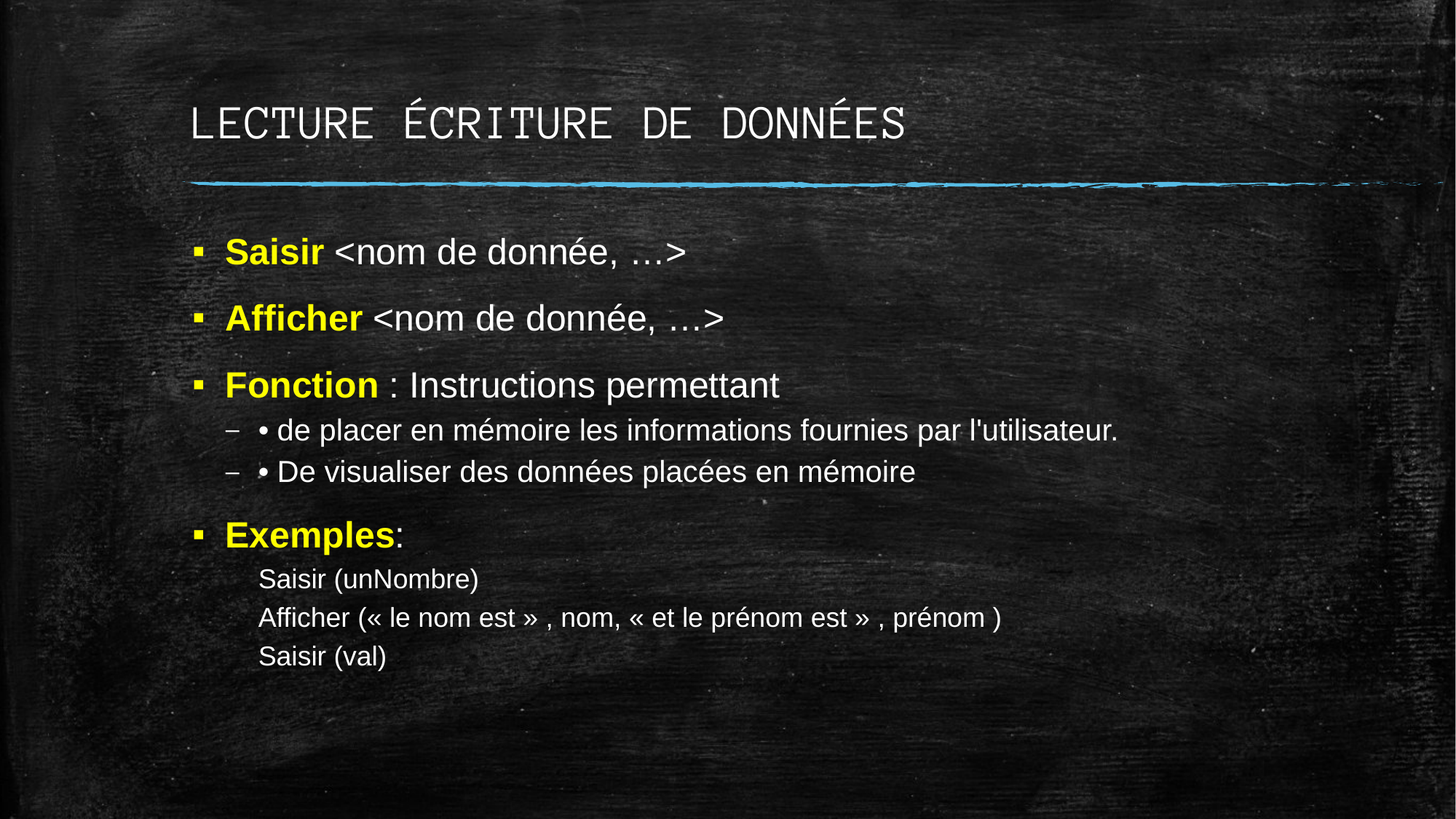

# LECTURE ÉCRITURE DE DONNÉES
Saisir <nom de donnée, …>
Afficher <nom de donnée, …>
Fonction : Instructions permettant
• de placer en mémoire les informations fournies par l'utilisateur.
• De visualiser des données placées en mémoire
Exemples:
Saisir (unNombre)
Afficher (« le nom est » , nom, « et le prénom est » , prénom )
Saisir (val)